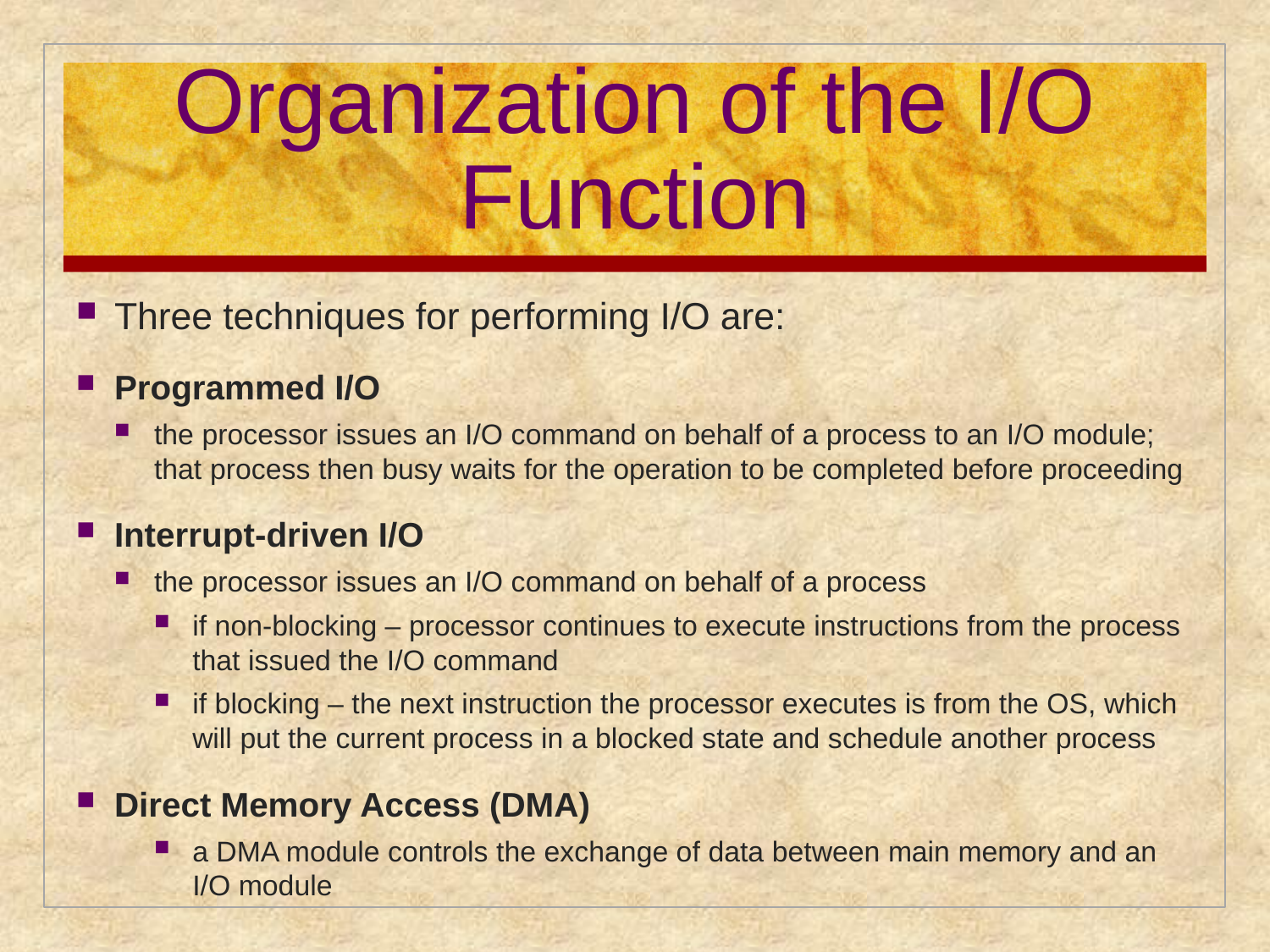

# Organization of the I/O Function
Three techniques for performing I/O are:
Programmed I/O
the processor issues an I/O command on behalf of a process to an I/O module; that process then busy waits for the operation to be completed before proceeding
Interrupt-driven I/O
the processor issues an I/O command on behalf of a process
if non-blocking – processor continues to execute instructions from the process that issued the I/O command
if blocking – the next instruction the processor executes is from the OS, which will put the current process in a blocked state and schedule another process
Direct Memory Access (DMA)
a DMA module controls the exchange of data between main memory and an I/O module